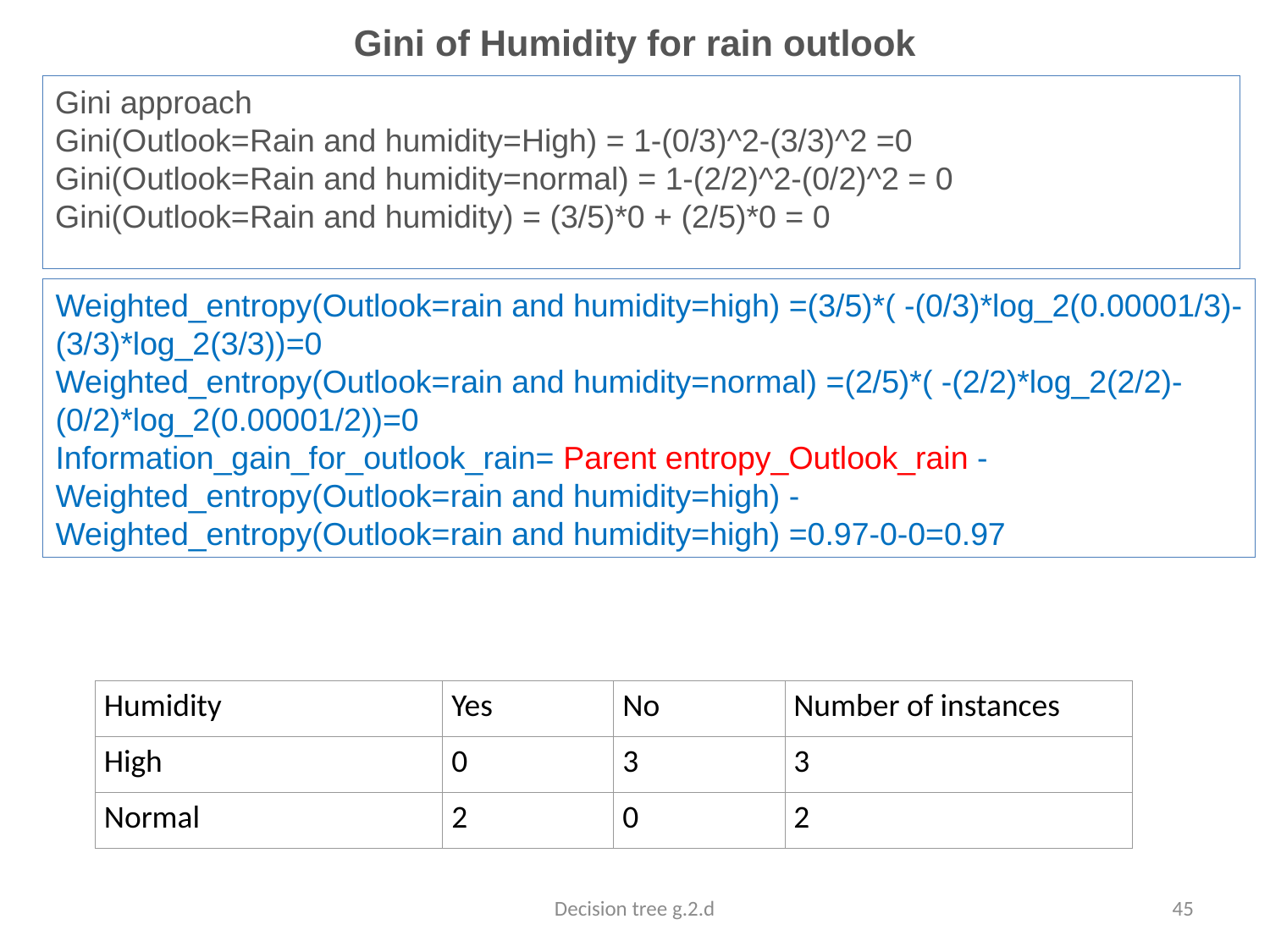

# Gini of Humidity for rain outlook
Gini approach
Gini(Outlook=Rain and humidity=High) = 1-(0/3)^2-(3/3)^2 =0
Gini(Outlook=Rain and humidity=normal) = 1-(2/2)^2-(0/2)^2 = 0
Gini(Outlook=Rain and humidity) = (3/5)*0 + (2/5)*0 = 0
Weighted_entropy(Outlook=rain and humidity=high) =(3/5)*( -(0/3)*log_2(0.00001/3)- (3/3)*log_2(3/3))=0
Weighted_entropy(Outlook=rain and humidity=normal) =(2/5)*( -(2/2)*log_2(2/2)- (0/2)*log_2(0.00001/2))=0
Information_gain_for_outlook_rain= Parent entropy_Outlook_rain - Weighted_entropy(Outlook=rain and humidity=high) - Weighted_entropy(Outlook=rain and humidity=high) =0.97-0-0=0.97
| Humidity | Yes | No | Number of instances |
| --- | --- | --- | --- |
| High | 0 | 3 | 3 |
| Normal | 2 | 0 | 2 |
Decision tree g.2.d
45